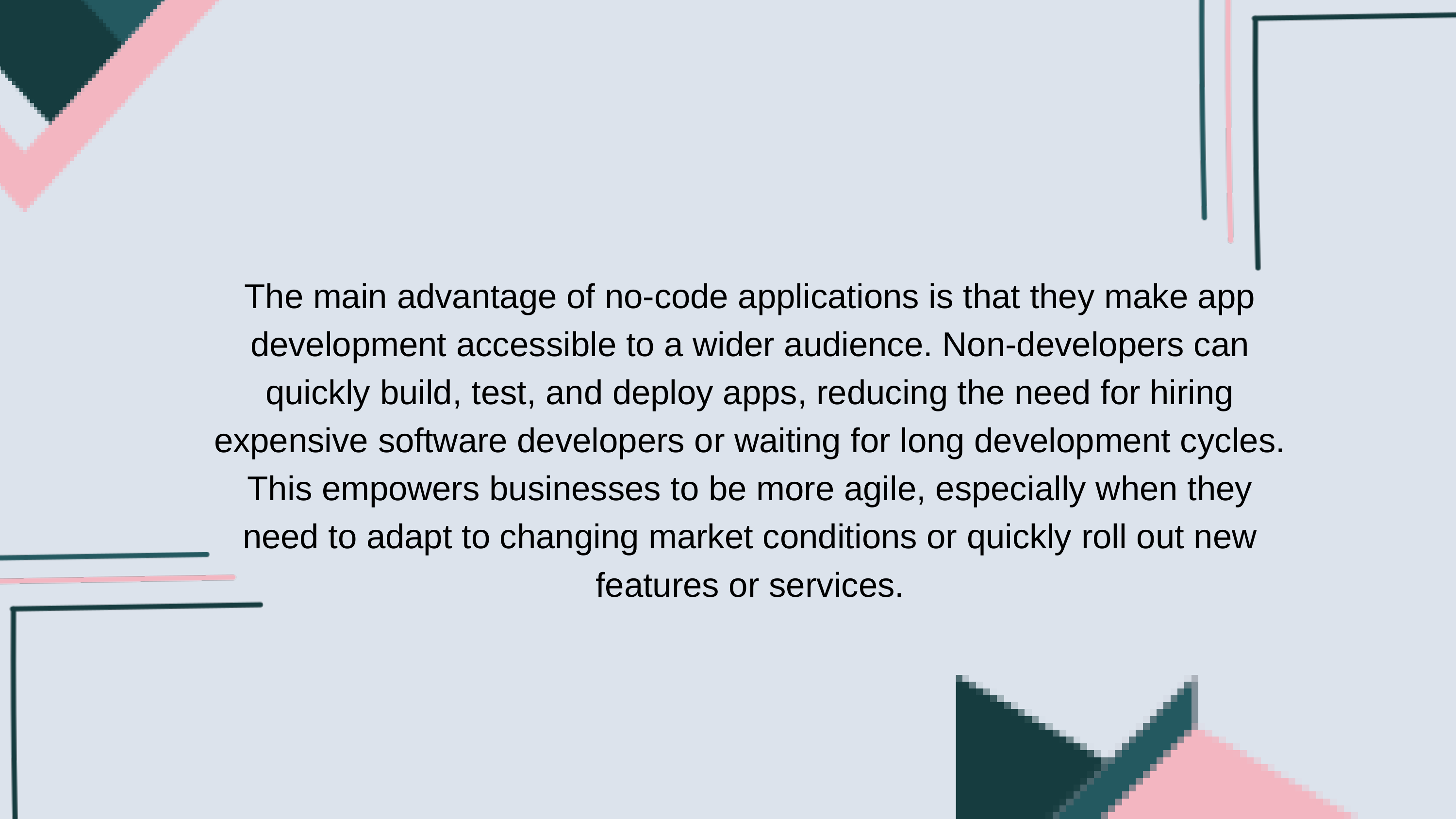

The main advantage of no-code applications is that they make app development accessible to a wider audience. Non-developers can quickly build, test, and deploy apps, reducing the need for hiring expensive software developers or waiting for long development cycles. This empowers businesses to be more agile, especially when they need to adapt to changing market conditions or quickly roll out new features or services.